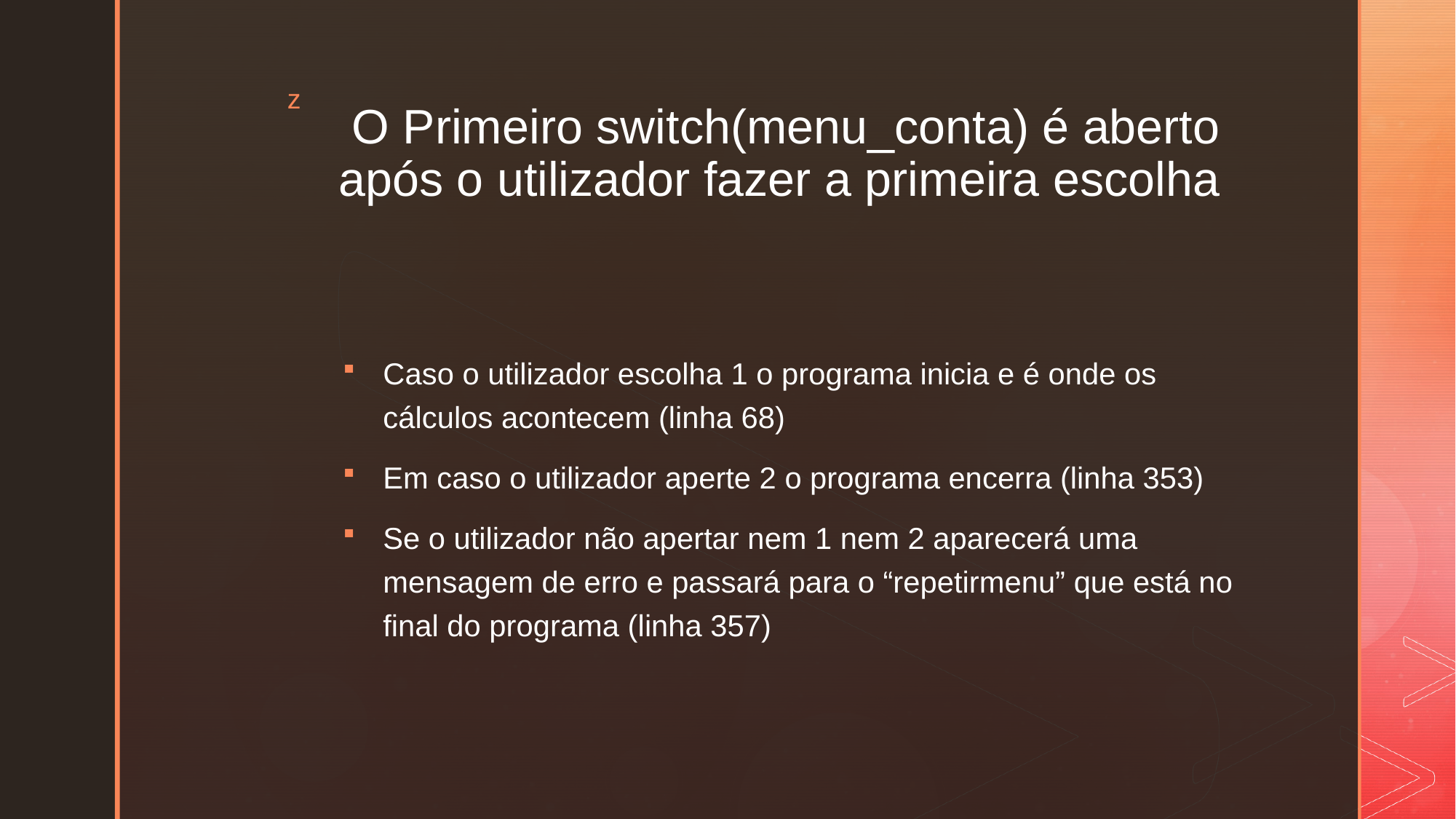

# O Primeiro switch(menu_conta) é aberto após o utilizador fazer a primeira escolha
Caso o utilizador escolha 1 o programa inicia e é onde os cálculos acontecem (linha 68)
Em caso o utilizador aperte 2 o programa encerra (linha 353)
Se o utilizador não apertar nem 1 nem 2 aparecerá uma mensagem de erro e passará para o “repetirmenu” que está no final do programa (linha 357)